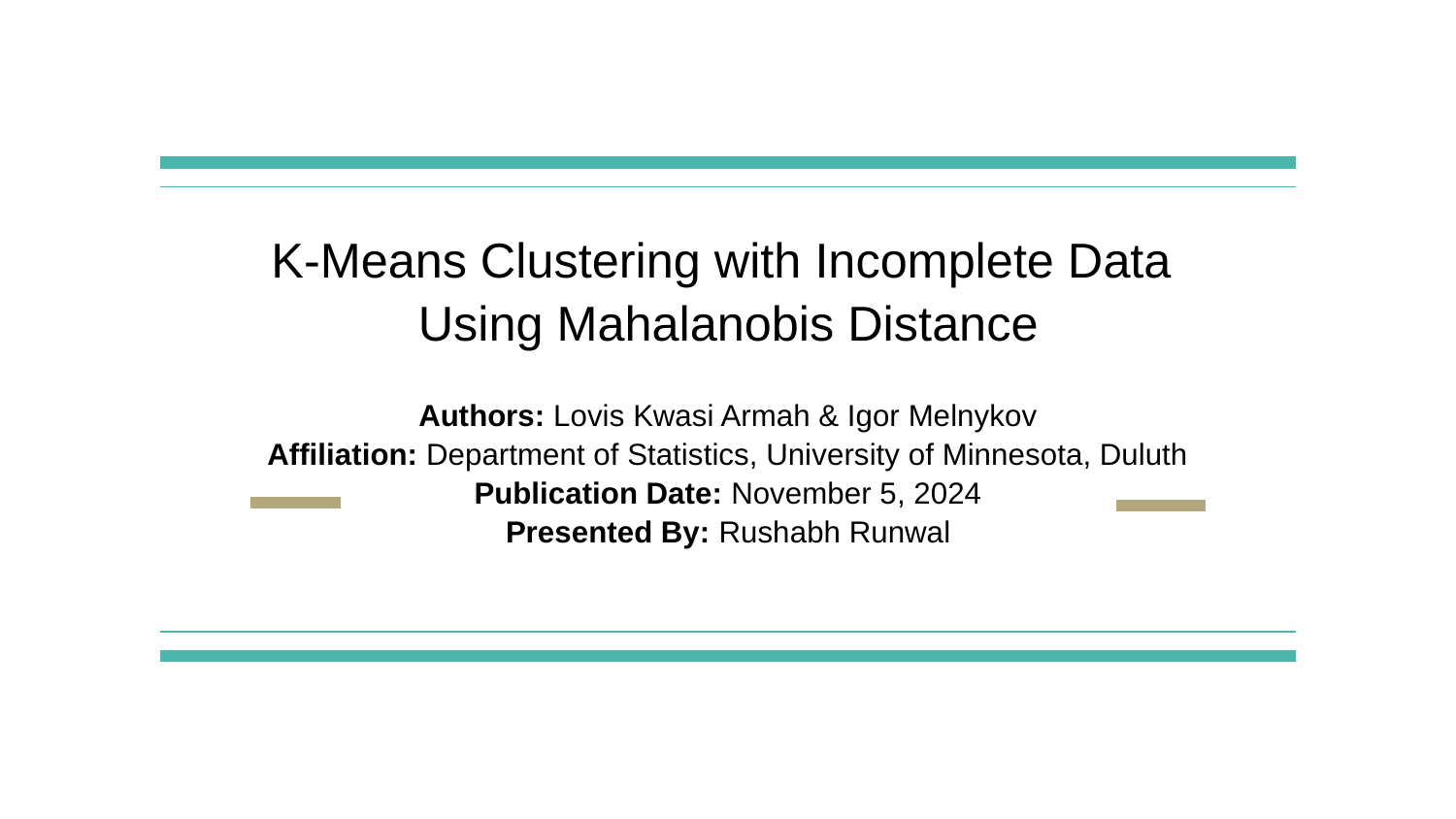

# K-Means Clustering with Incomplete Data Using Mahalanobis Distance
Authors: Lovis Kwasi Armah & Igor Melnykov
Affiliation: Department of Statistics, University of Minnesota, Duluth
Publication Date: November 5, 2024
Presented By: Rushabh Runwal